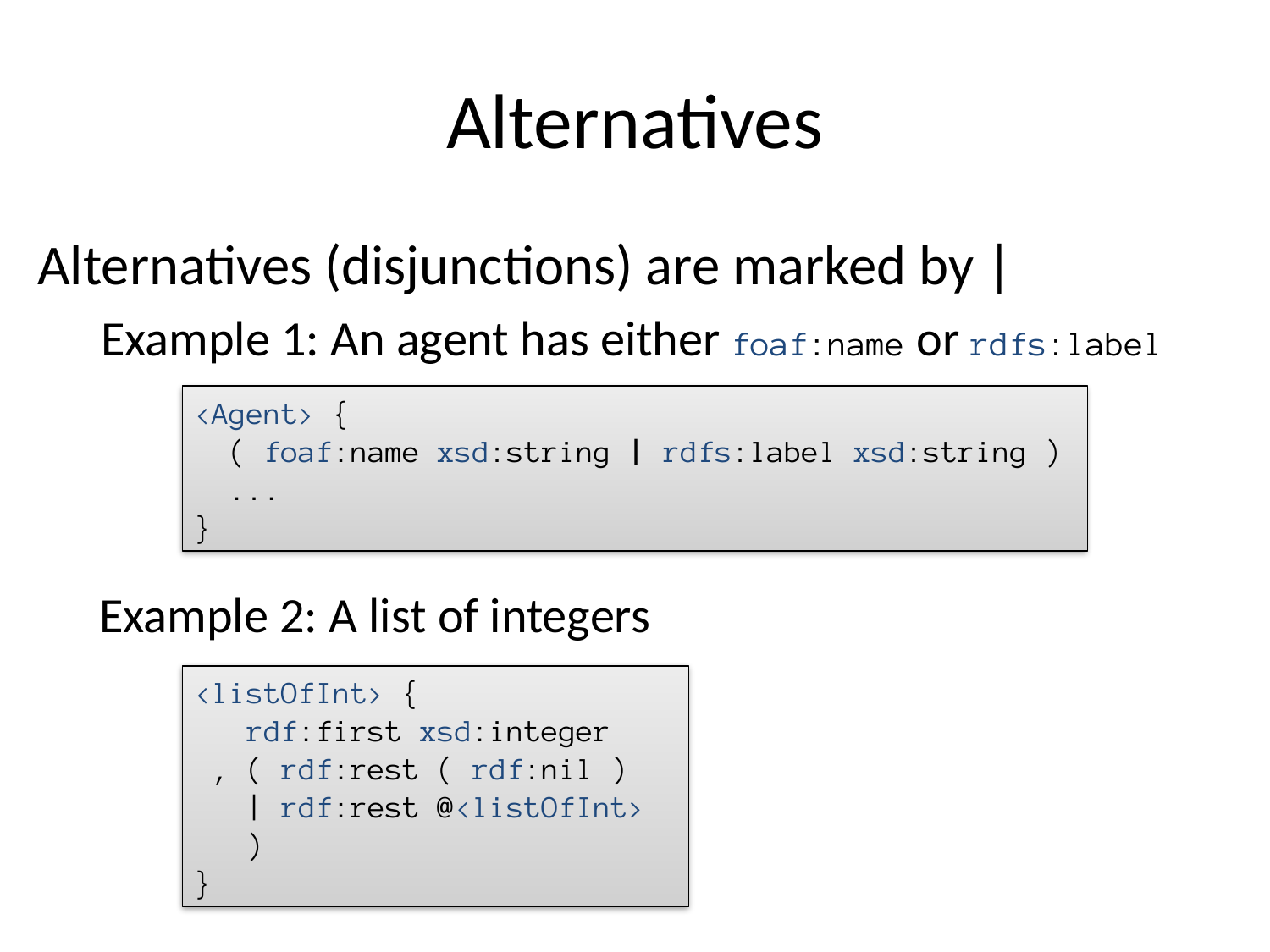

# Alternatives
Alternatives (disjunctions) are marked by |
Example 1: An agent has either foaf:name or rdfs:label

<Agent> {
  ( foaf:name xsd:string | rdfs:label xsd:string )
  ...
}
Example 2: A list of integers
<listOfInt> {
   rdf:first xsd:integer
 , ( rdf:rest ( rdf:nil )
   | rdf:rest @<listOfInt>
   )
}